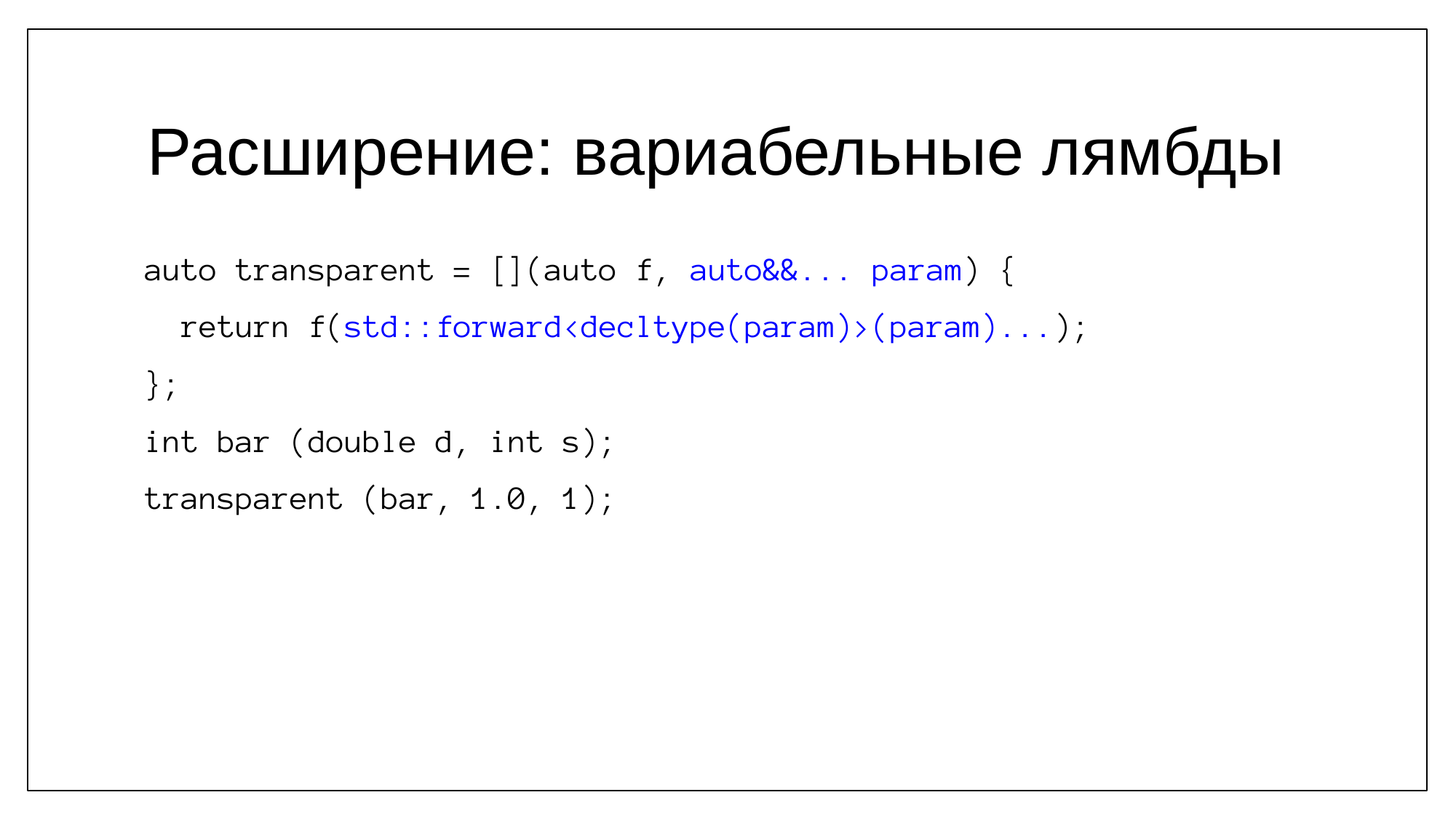

# Расширение: вариабельные лямбды
auto transparent = [](auto f, auto&&... param) {
  return f(std::forward<decltype(param)>(param)...);
};
int bar (double d, int s);
transparent (bar, 1.0, 1);